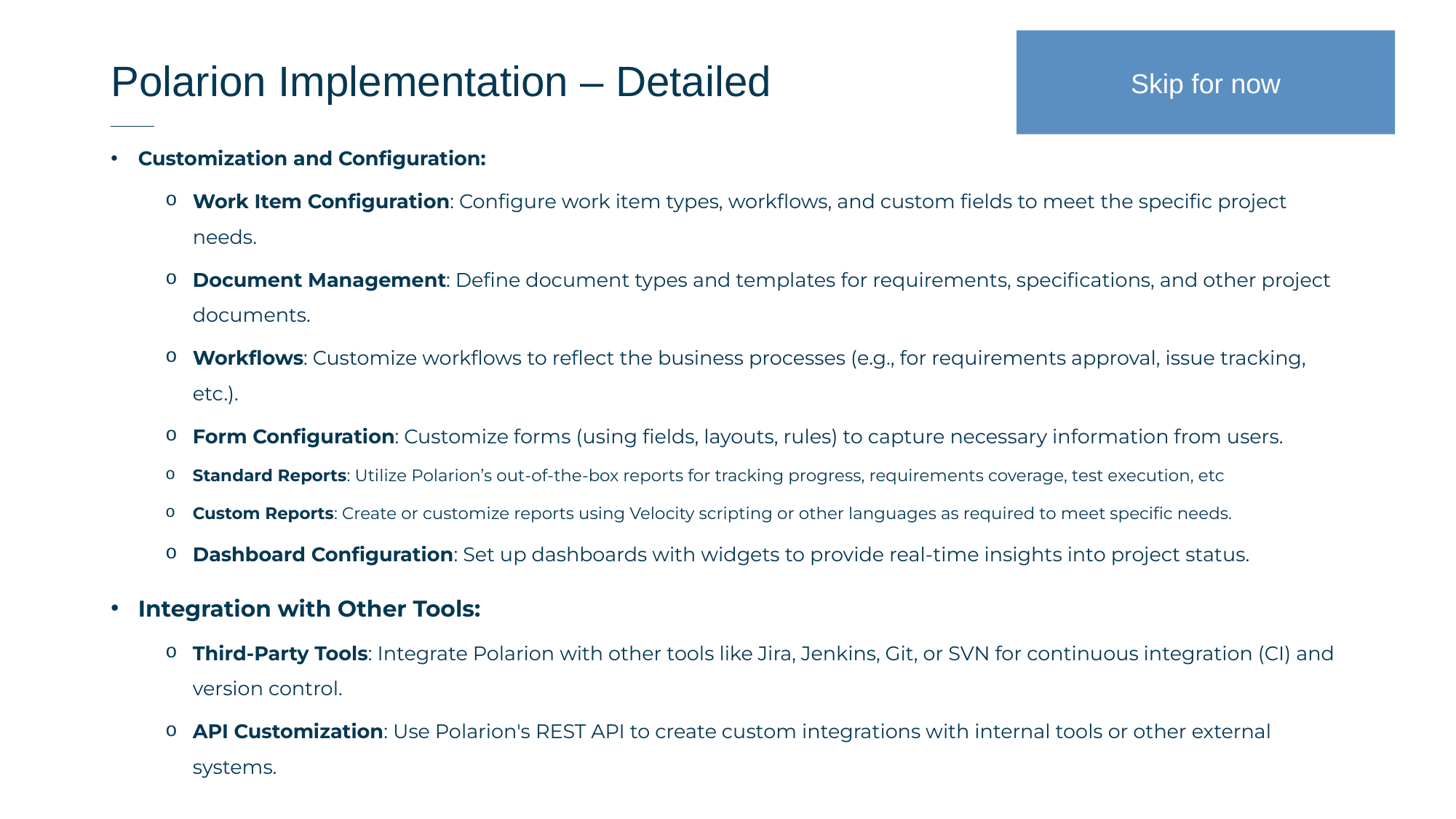

# Polarion Implementation – Detailed
Skip for now
Customization and Configuration:
Work Item Configuration: Configure work item types, workflows, and custom fields to meet the specific project needs.
Document Management: Define document types and templates for requirements, specifications, and other project documents.
Workflows: Customize workflows to reflect the business processes (e.g., for requirements approval, issue tracking, etc.).
Form Configuration: Customize forms (using fields, layouts, rules) to capture necessary information from users.
Standard Reports: Utilize Polarion’s out-of-the-box reports for tracking progress, requirements coverage, test execution, etc
Custom Reports: Create or customize reports using Velocity scripting or other languages as required to meet specific needs.
Dashboard Configuration: Set up dashboards with widgets to provide real-time insights into project status.
Integration with Other Tools:
Third-Party Tools: Integrate Polarion with other tools like Jira, Jenkins, Git, or SVN for continuous integration (CI) and version control.
API Customization: Use Polarion's REST API to create custom integrations with internal tools or other external systems.